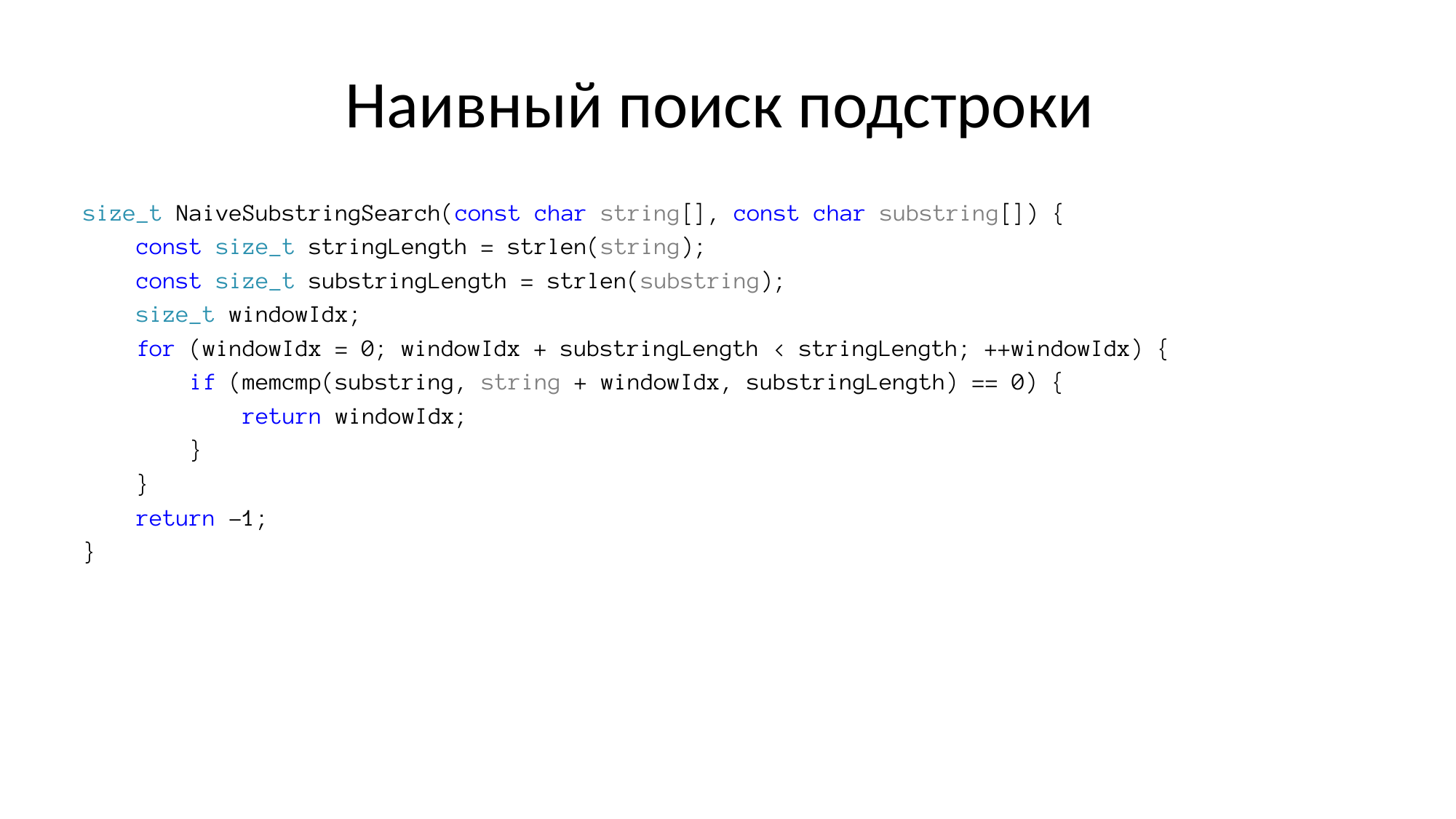

# Наивный поиск подстроки
size_t NaiveSubstringSearch(const char string[], const char substring[]) {
    const size_t stringLength = strlen(string);
    const size_t substringLength = strlen(substring);
    size_t windowIdx;
    for (windowIdx = 0; windowIdx + substringLength < stringLength; ++windowIdx) {
        if (memcmp(substring, string + windowIdx, substringLength) == 0) {
            return windowIdx;
        }
    }
    return -1;
}